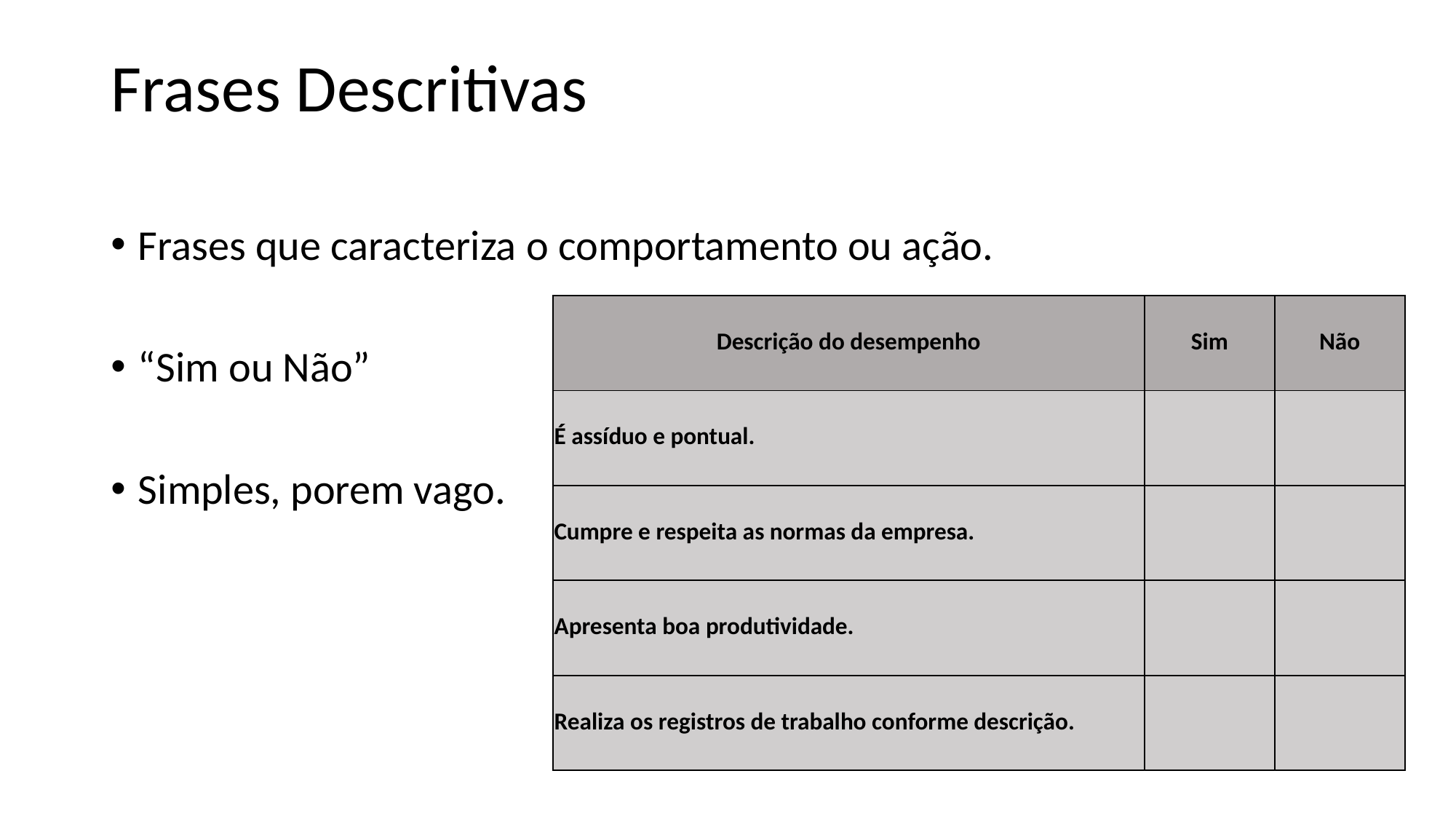

# Frases Descritivas
Frases que caracteriza o comportamento ou ação.

“Sim ou Não”

Simples, porem vago.
| Descrição do desempenho | Sim | Não |
| --- | --- | --- |
| É assíduo e pontual. |  |  |
| Cumpre e respeita as normas da empresa. |  |  |
| Apresenta boa produtividade. |  |  |
| Realiza os registros de trabalho conforme descrição. |  |  |